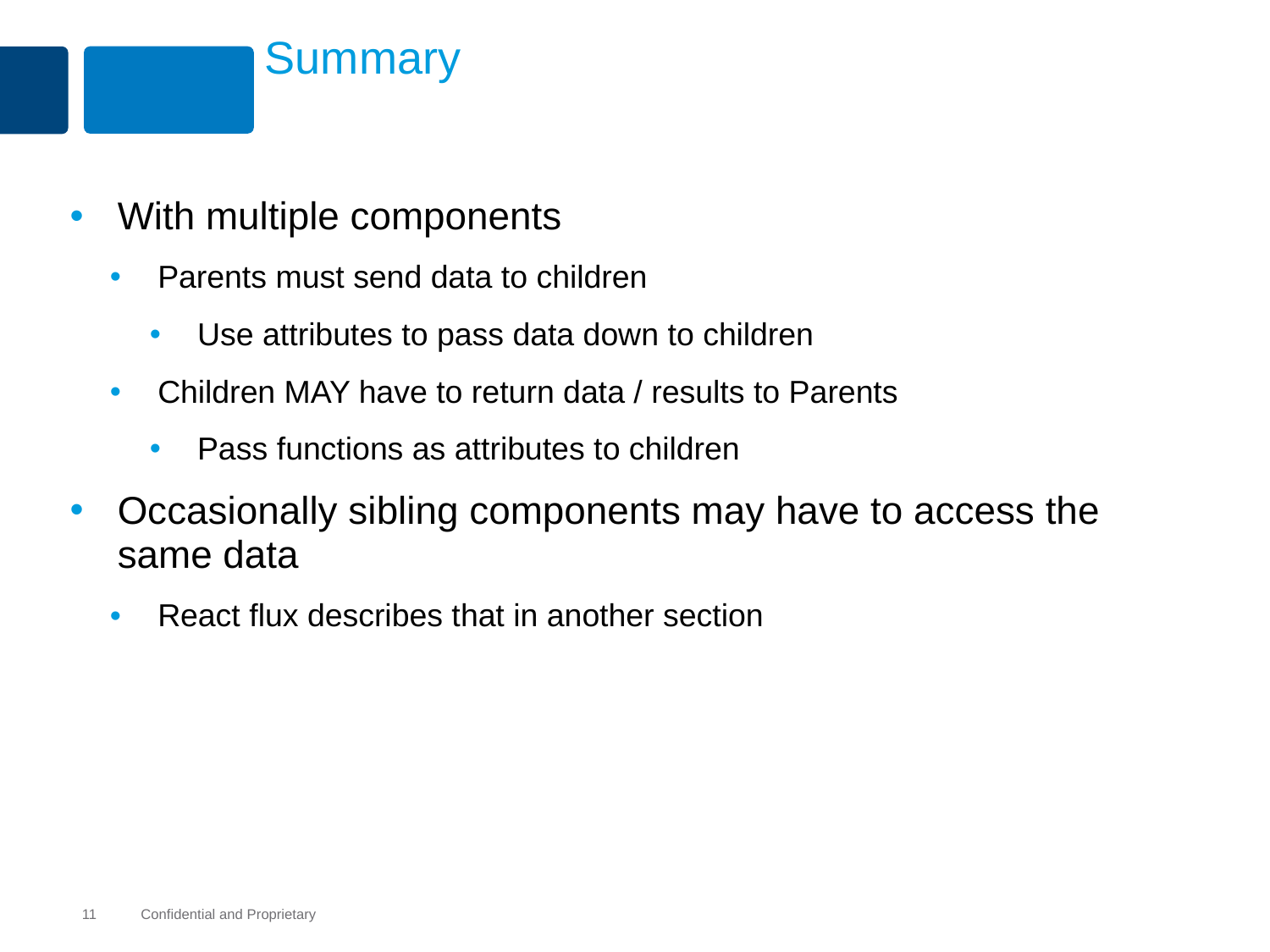

# Summary
With multiple components
Parents must send data to children
Use attributes to pass data down to children
Children MAY have to return data / results to Parents
Pass functions as attributes to children
Occasionally sibling components may have to access the same data
React flux describes that in another section